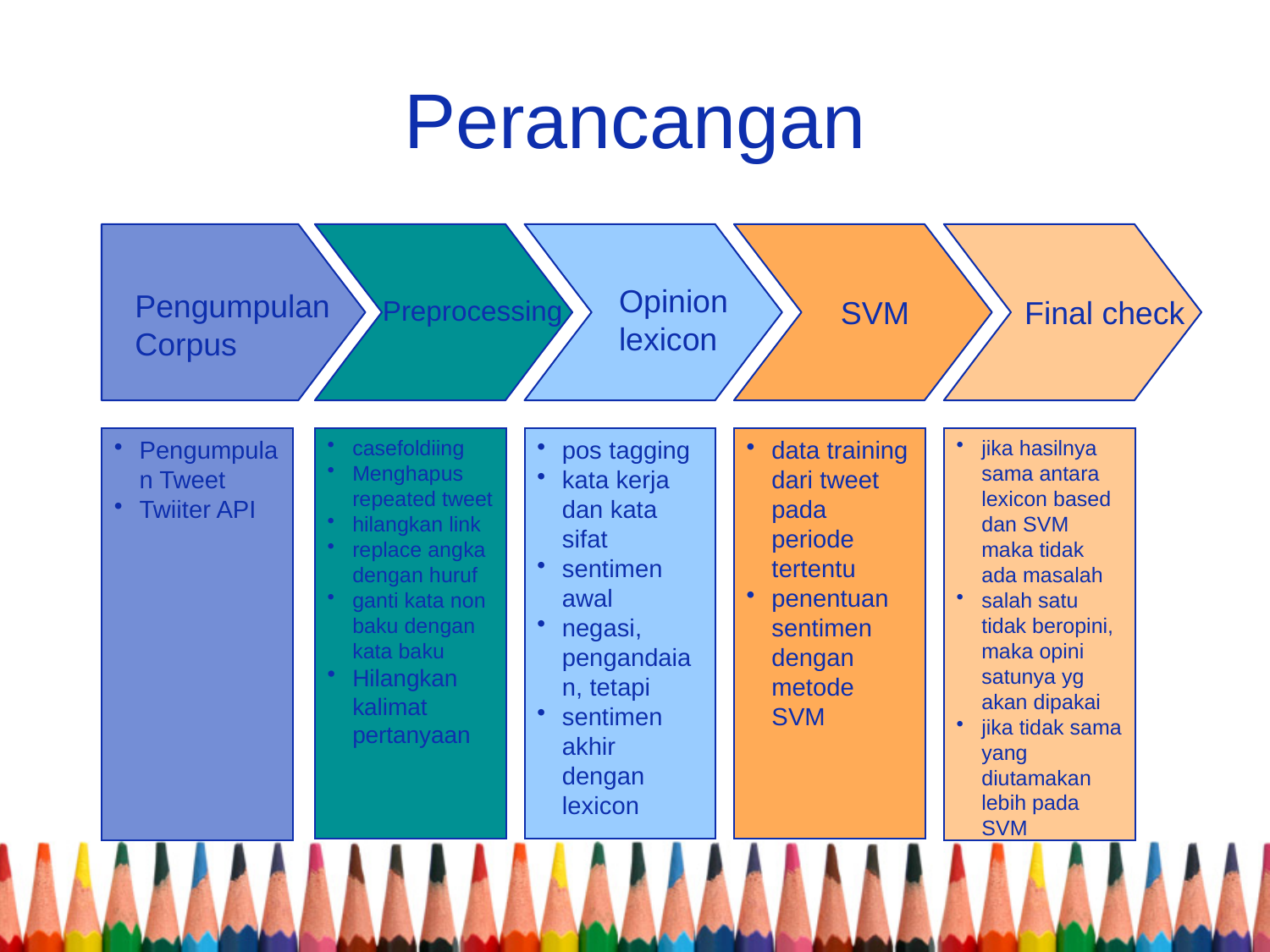

# Perancangan

Opinion
lexicon
Pengumpulan
Corpus
SVM
Preprocessing
Final check
Pengumpulan Tweet
Twiiter API

casefoldiing
Menghapus repeated tweet
hilangkan link
replace angka dengan huruf
ganti kata non baku dengan kata baku
Hilangkan kalimat pertanyaan
pos tagging
kata kerja dan kata sifat
sentimen awal
negasi, pengandaian, tetapi
sentimen akhir dengan lexicon

data training dari tweet pada periode tertentu
penentuan sentimen dengan metode SVM
jika hasilnya sama antara lexicon based dan SVM maka tidak ada masalah
salah satu tidak beropini, maka opini satunya yg akan dipakai
jika tidak sama yang diutamakan lebih pada SVM